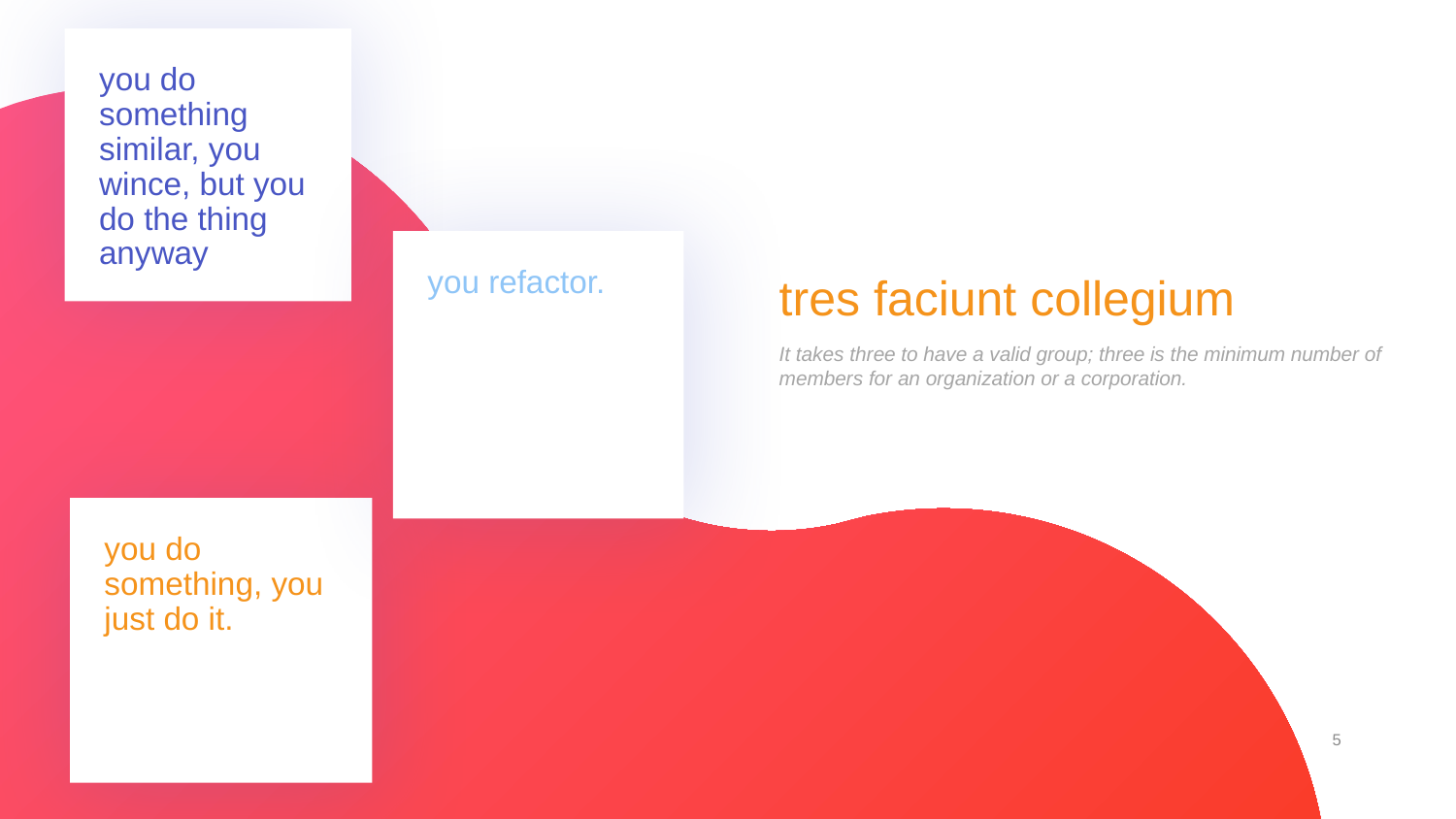

you do something similar, you wince, but you do the thing anyway
# tres faciunt collegium
you refactor.
It takes three to have a valid group; three is the minimum number of members for an organization or a corporation.
you do something, you just do it.
5